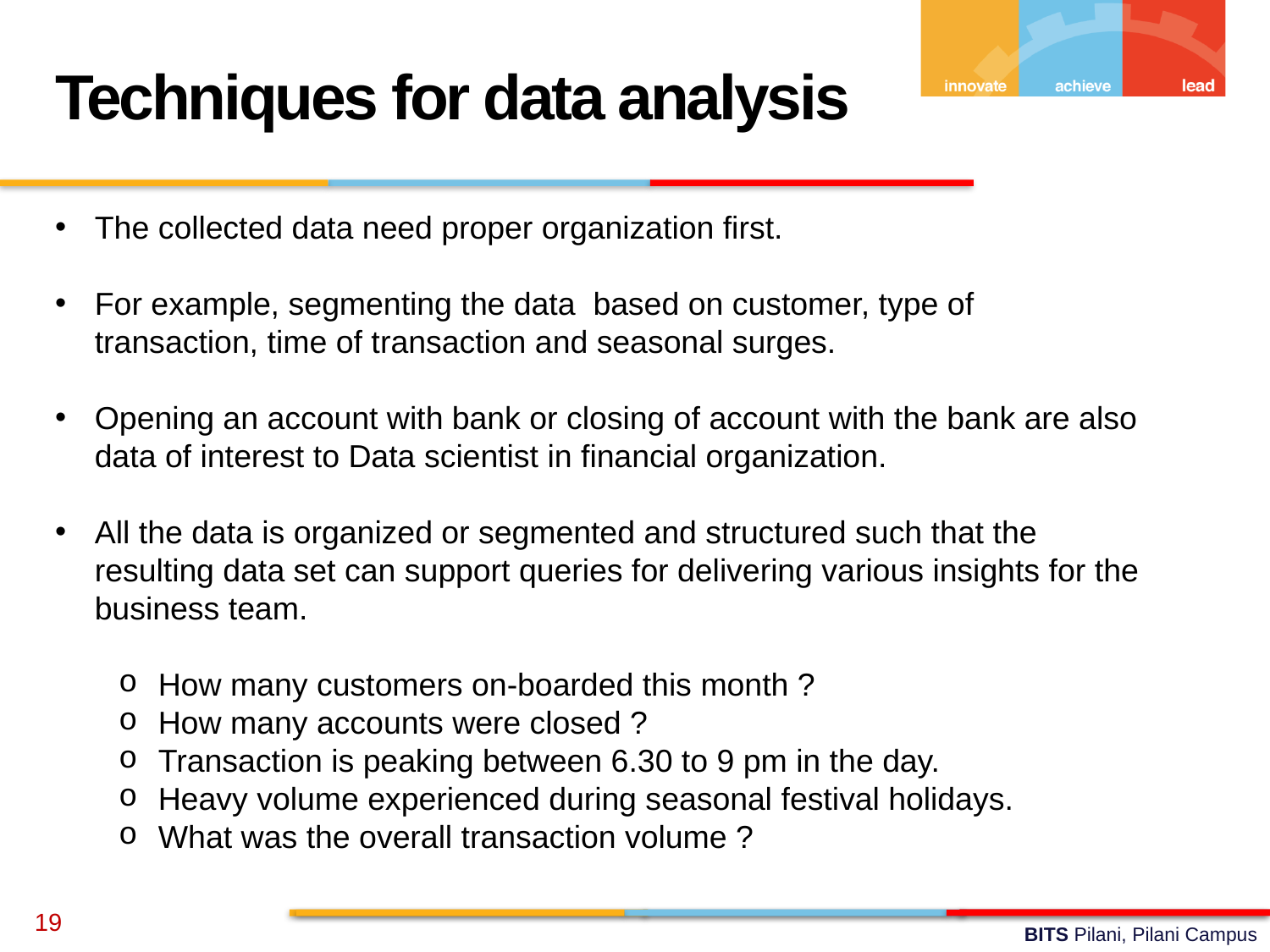

Techniques for data analysis
The collected data need proper organization first.

For example, segmenting the data  based on customer, type of transaction, time of transaction and seasonal surges.

Opening an account with bank or closing of account with the bank are also data of interest to Data scientist in financial organization.

All the data is organized or segmented and structured such that the resulting data set can support queries for delivering various insights for the business team.

How many customers on-boarded this month ?
How many accounts were closed ?
Transaction is peaking between 6.30 to 9 pm in the day.
Heavy volume experienced during seasonal festival holidays.
What was the overall transaction volume ?
19